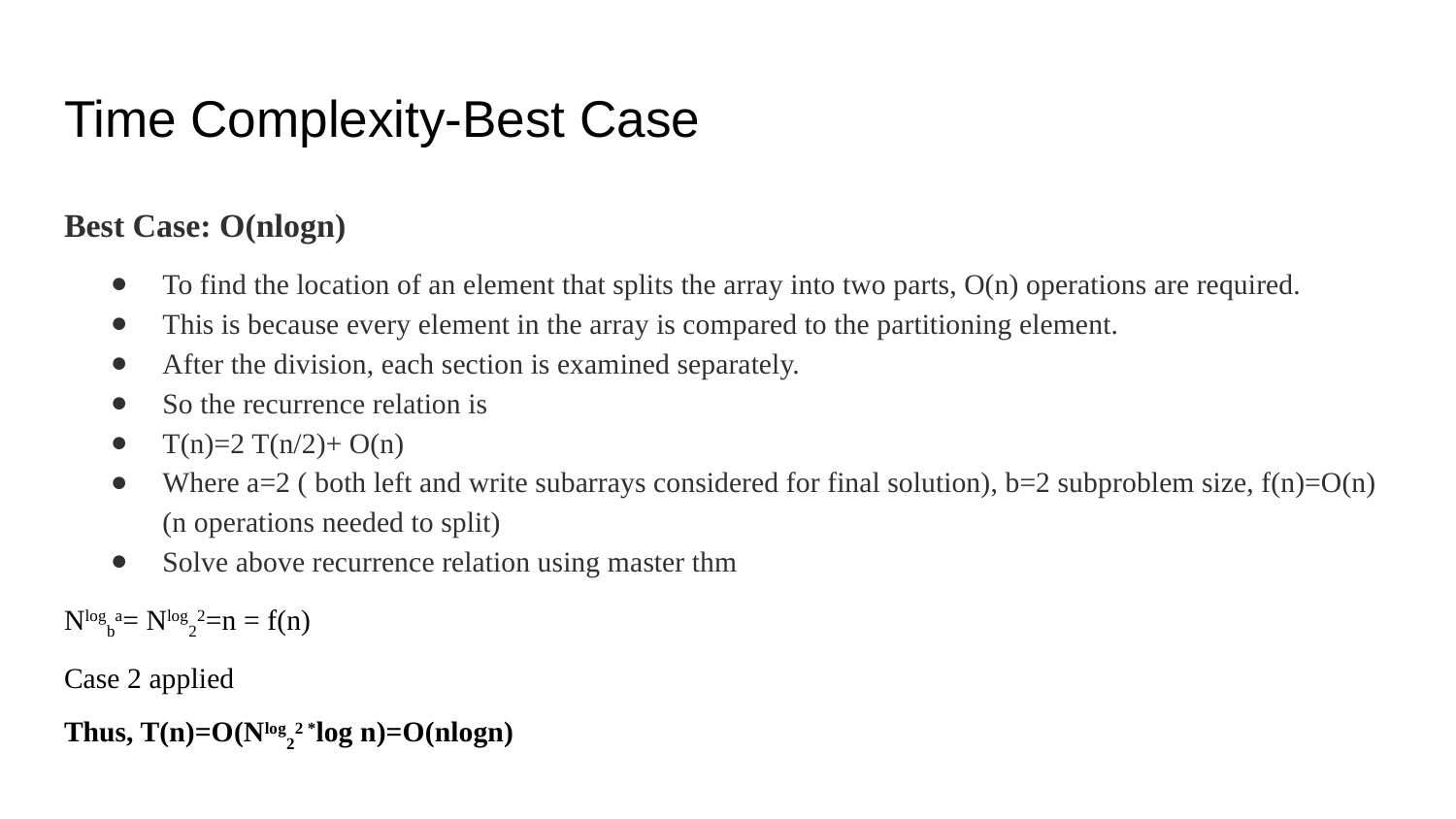

# Time Complexity-Best Case
Best Case: O(nlogn)
To find the location of an element that splits the array into two parts, O(n) operations are required.
This is because every element in the array is compared to the partitioning element.
After the division, each section is examined separately.
So the recurrence relation is
T(n)=2 T(n/2)+ O(n)
Where a=2 ( both left and write subarrays considered for final solution), b=2 subproblem size, f(n)=O(n) (n operations needed to split)
Solve above recurrence relation using master thm
Nlogba= Nlog22=n = f(n)
Case 2 applied
Thus, T(n)=O(Nlog22 *log n)=O(nlogn)